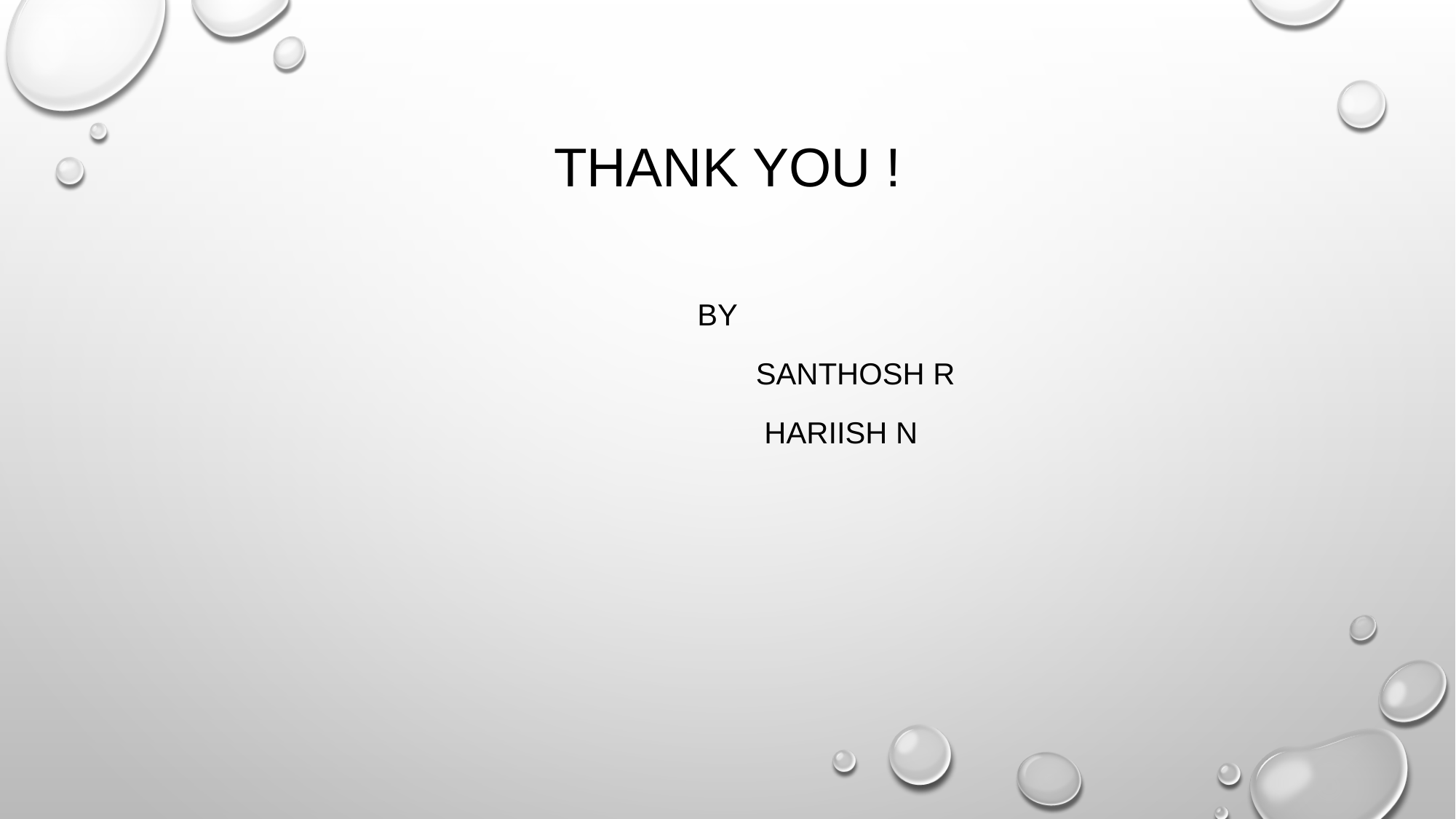

# Thank you !
                                                                     By
                                                                            Santhosh R
                                                                             Hariish n